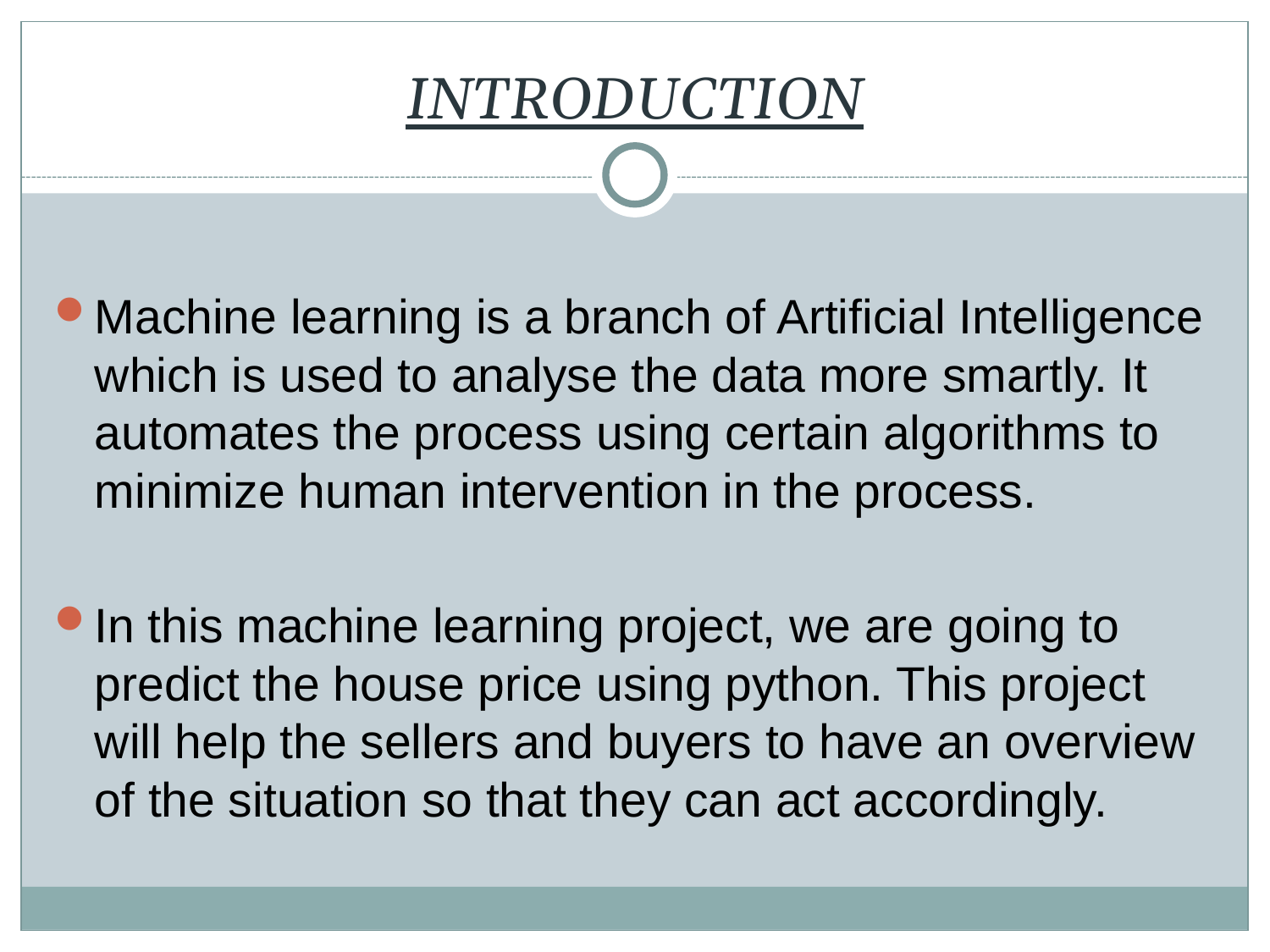

# INTRODUCTION

Machine learning is a branch of Artificial Intelligence which is used to analyse the data more smartly. It automates the process using certain algorithms to minimize human intervention in the process.

In this machine learning project, we are going to predict the house price using python. This project will help the sellers and buyers to have an overview of the situation so that they can act accordingly.